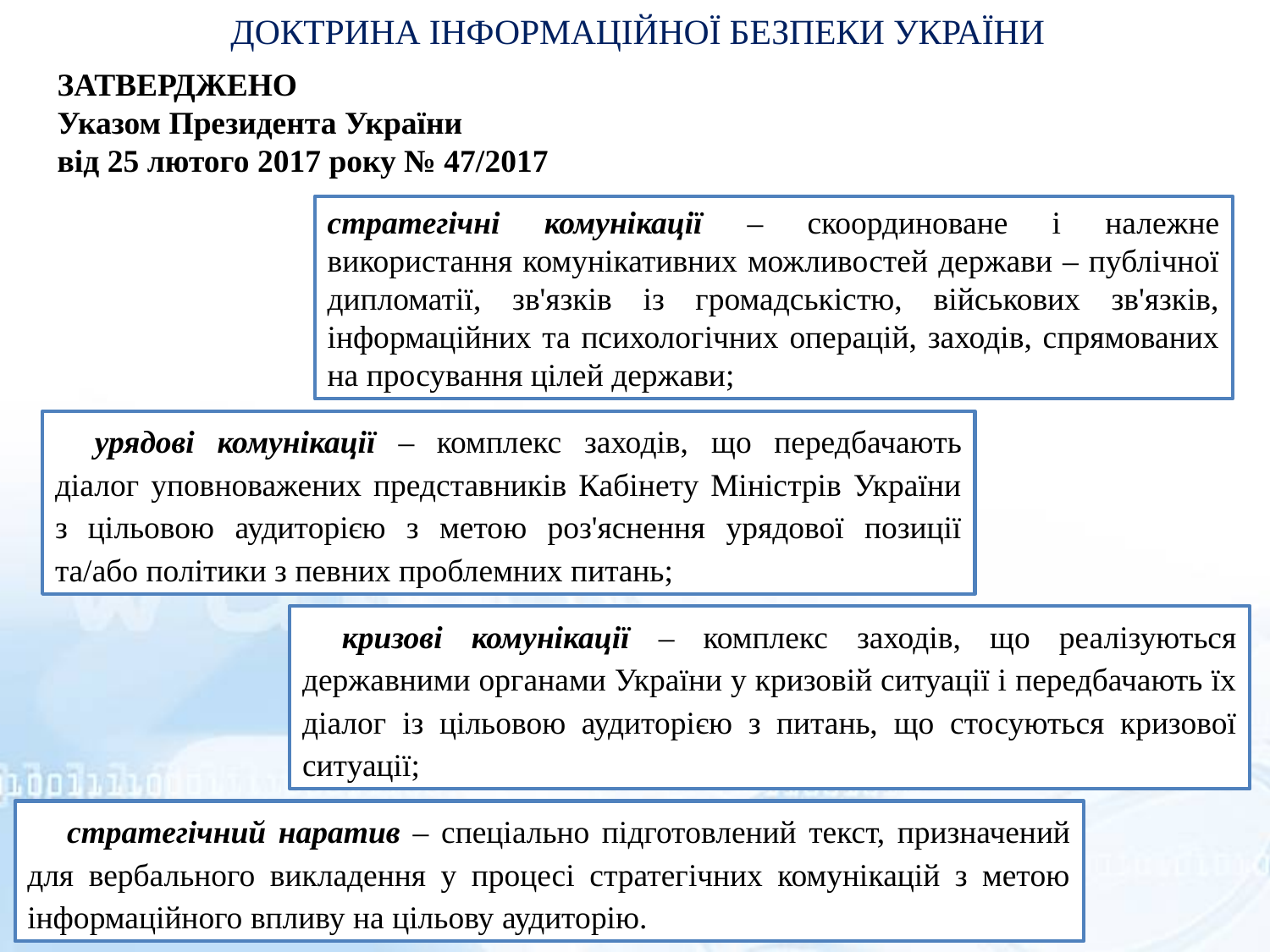

ДОКТРИНА ІНФОРМАЦІЙНОЇ БЕЗПЕКИ УКРАЇНИ
ЗАТВЕРДЖЕНО
Указом Президента України
від 25 лютого 2017 року № 47/2017
стратегічні комунікації – скоординоване і належне використання комунікативних можливостей держави – публічної дипломатії, зв'язків із громадськістю, військових зв'язків, інформаційних та психологічних операцій, заходів, спрямованих на просування цілей держави;
урядові комунікації – комплекс заходів, що передбачають діалог уповноважених представників Кабінету Міністрів України з цільовою аудиторією з метою роз'яснення урядової позиції та/або політики з певних проблемних питань;
кризові комунікації – комплекс заходів, що реалізуються державними органами України у кризовій ситуації і передбачають їх діалог із цільовою аудиторією з питань, що стосуються кризової ситуації;
стратегічний наратив – спеціально підготовлений текст, призначений для вербального викладення у процесі стратегічних комунікацій з метою інформаційного впливу на цільову аудиторію.